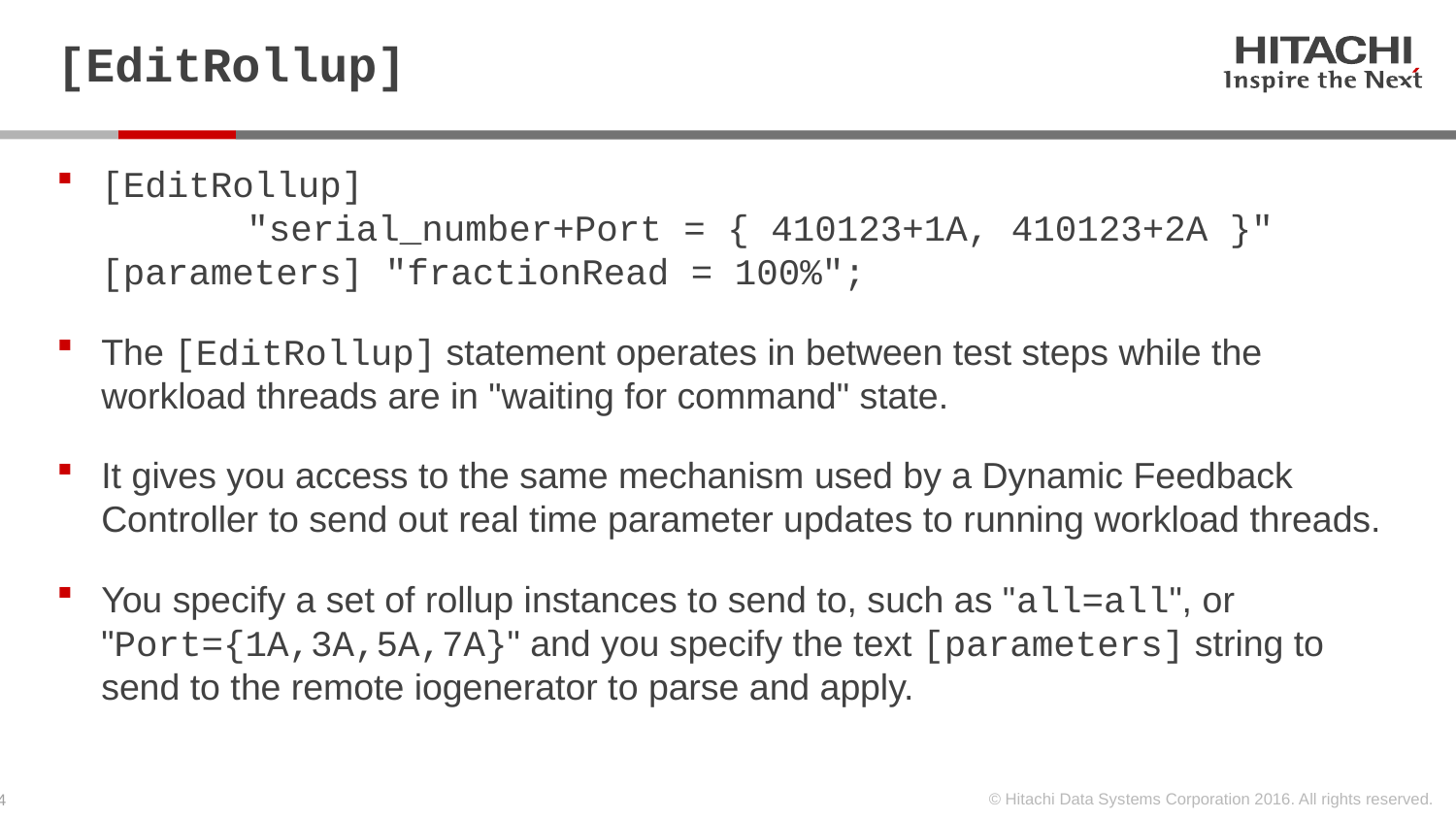

# [EditRollup]
[EditRollup]
	"serial_number+Port = { 410123+1A, 410123+2A }"
[parameters] "fractionRead = 100%";
The [EditRollup] statement operates in between test steps while the workload threads are in "waiting for command" state.
It gives you access to the same mechanism used by a Dynamic Feedback Controller to send out real time parameter updates to running workload threads.
You specify a set of rollup instances to send to, such as "all=all", or "Port={1A,3A,5A,7A}" and you specify the text [parameters] string to send to the remote iogenerator to parse and apply.